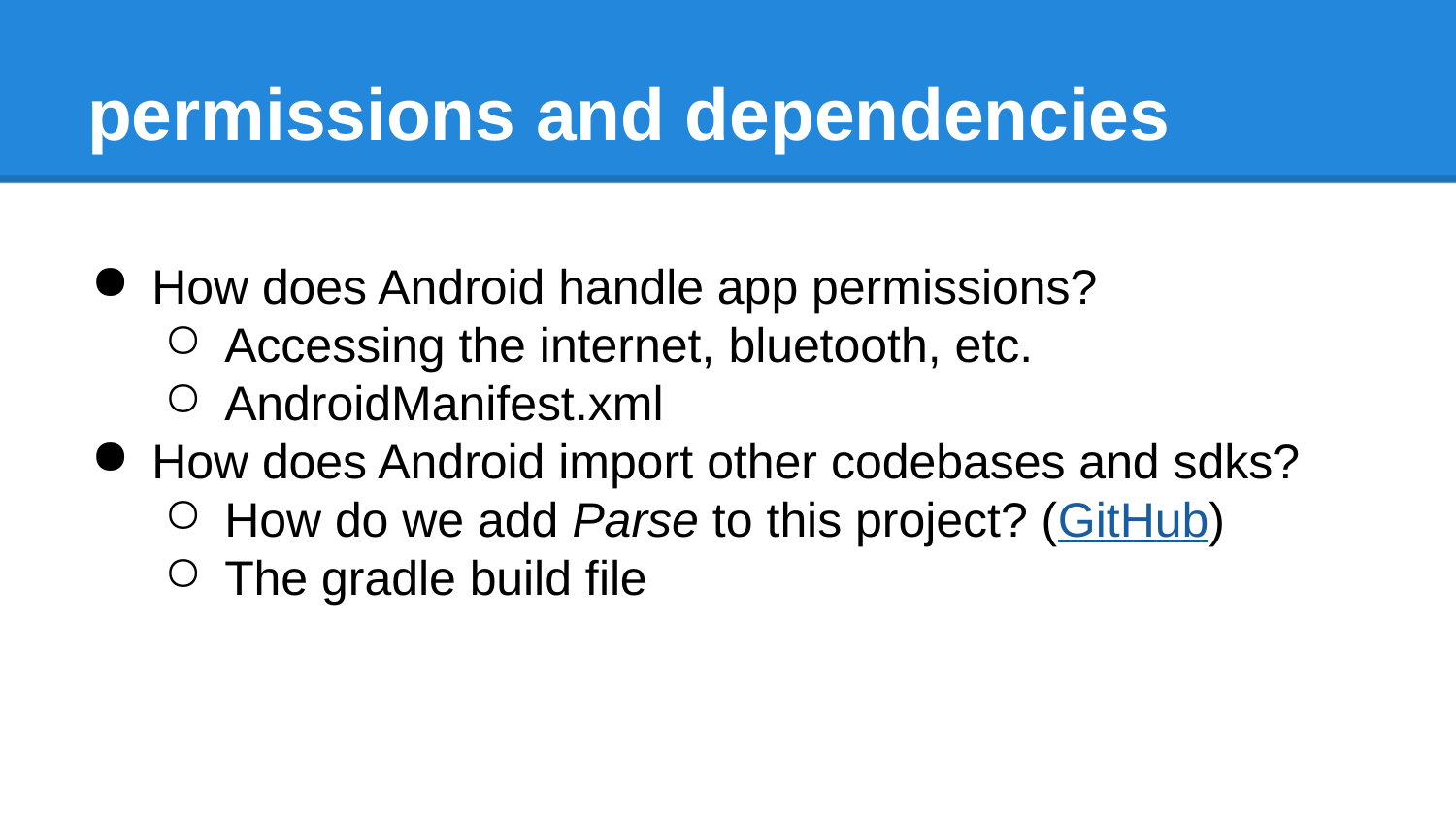

# permissions and dependencies
How does Android handle app permissions?
Accessing the internet, bluetooth, etc.
AndroidManifest.xml
How does Android import other codebases and sdks?
How do we add Parse to this project? (GitHub)
The gradle build file